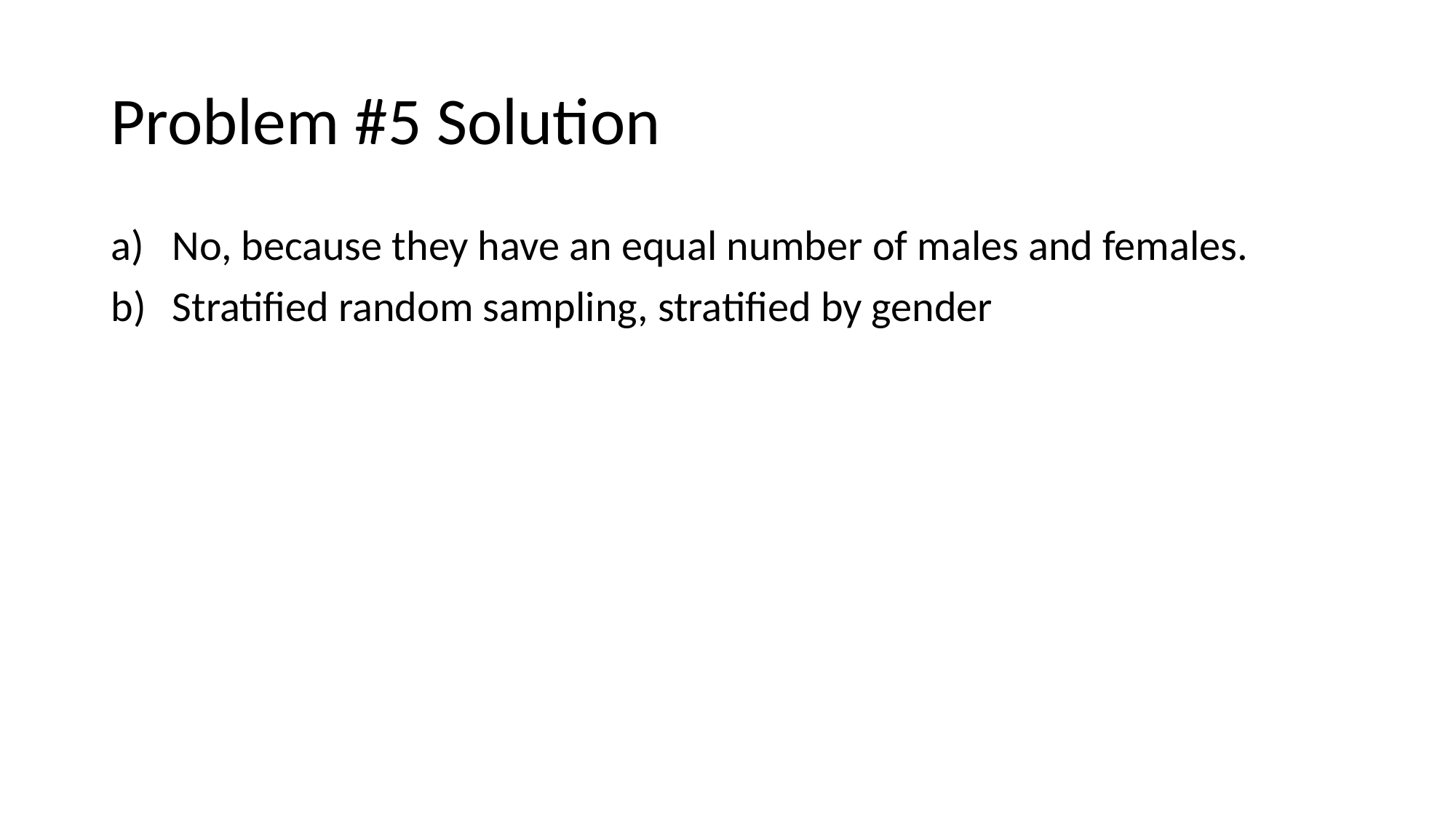

# Problem #5 Solution
No, because they have an equal number of males and females.
Stratified random sampling, stratified by gender